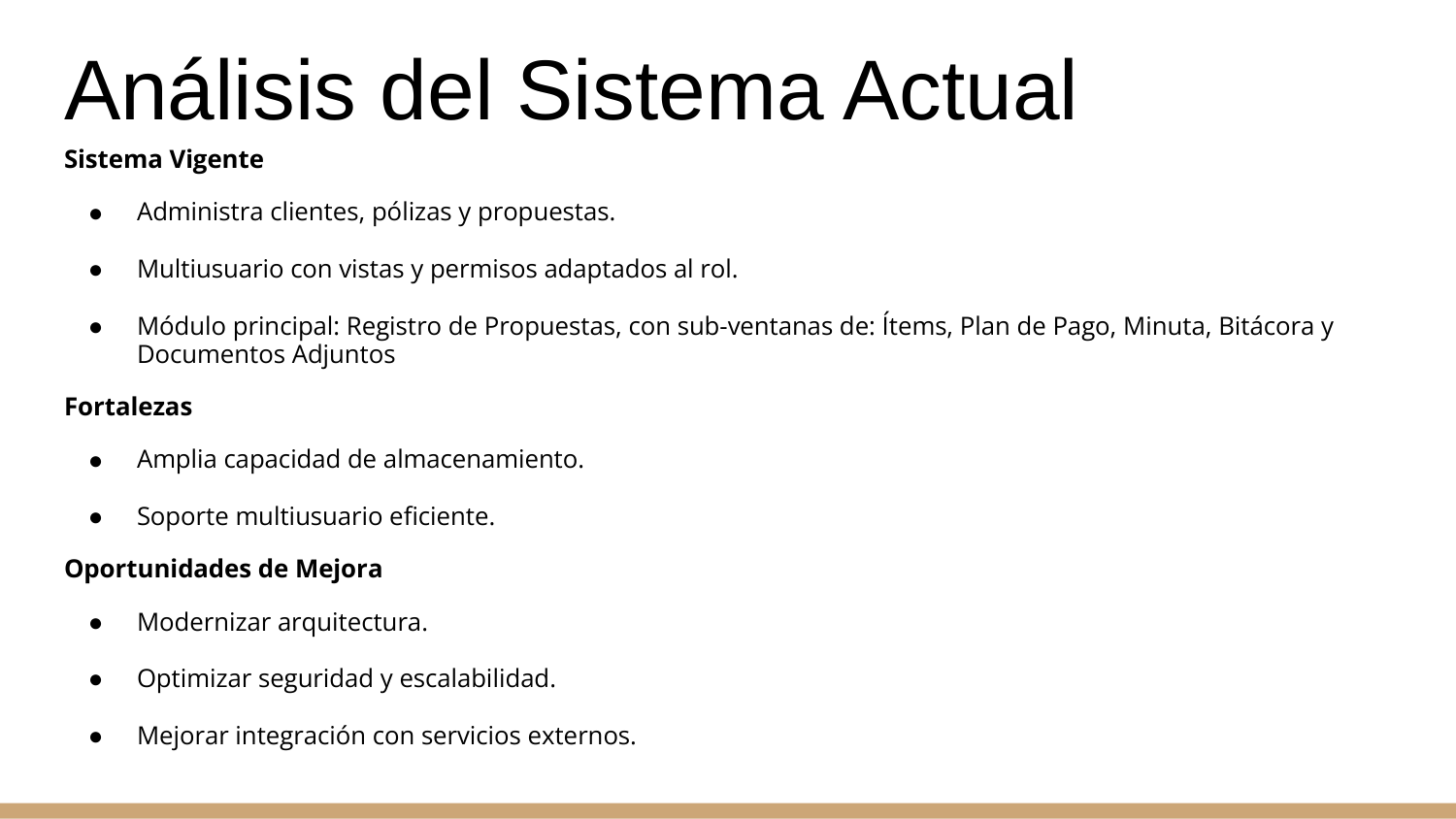

# Análisis del Sistema Actual
Sistema Vigente
Administra clientes, pólizas y propuestas.
Multiusuario con vistas y permisos adaptados al rol.
Módulo principal: Registro de Propuestas, con sub-ventanas de: Ítems, Plan de Pago, Minuta, Bitácora y Documentos Adjuntos
Fortalezas
Amplia capacidad de almacenamiento.
Soporte multiusuario eficiente.
Oportunidades de Mejora
Modernizar arquitectura.
Optimizar seguridad y escalabilidad.
Mejorar integración con servicios externos.